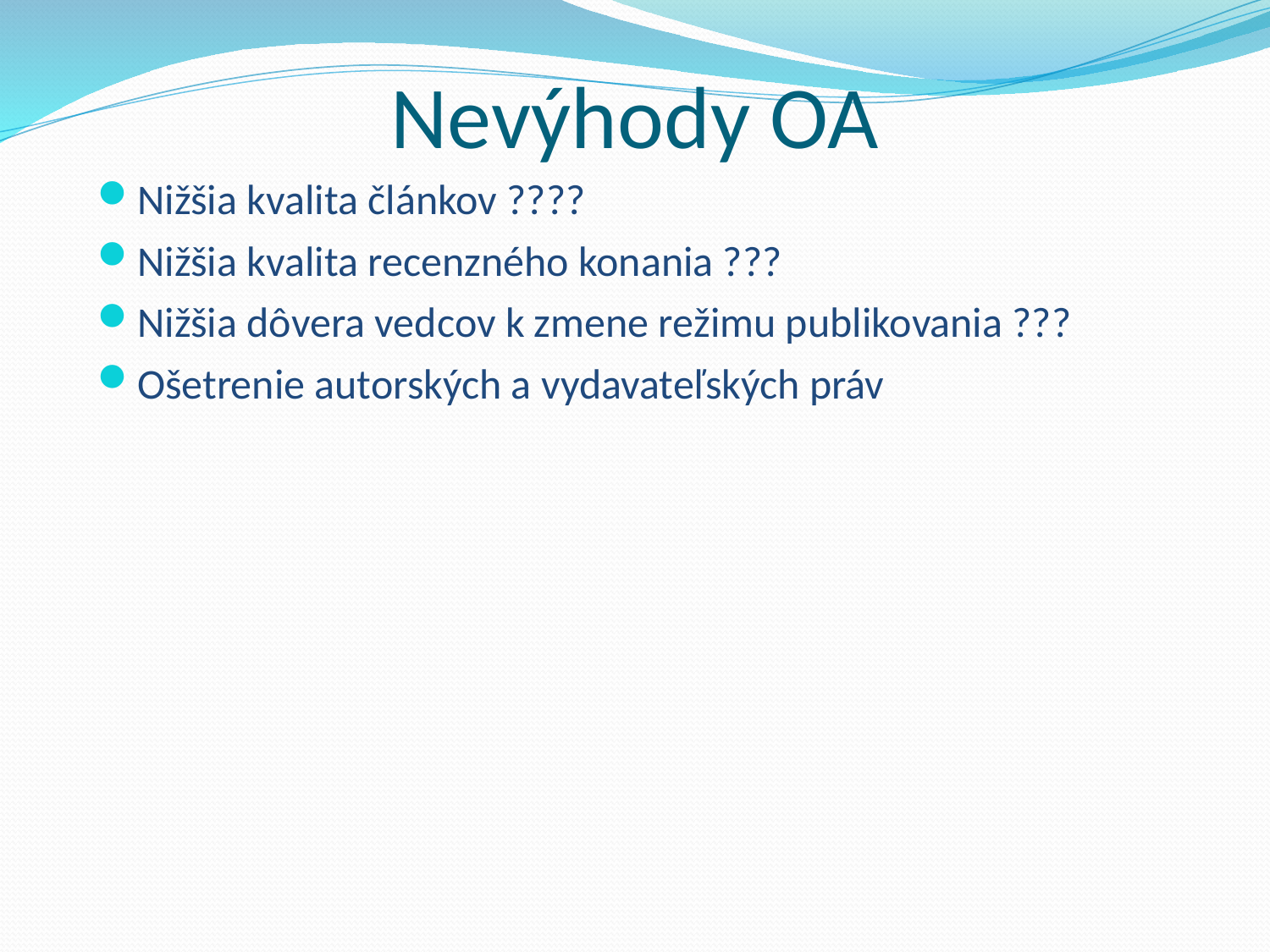

# Nevýhody OA
Nižšia kvalita článkov ????
Nižšia kvalita recenzného konania ???
Nižšia dôvera vedcov k zmene režimu publikovania ???
Ošetrenie autorských a vydavateľských práv